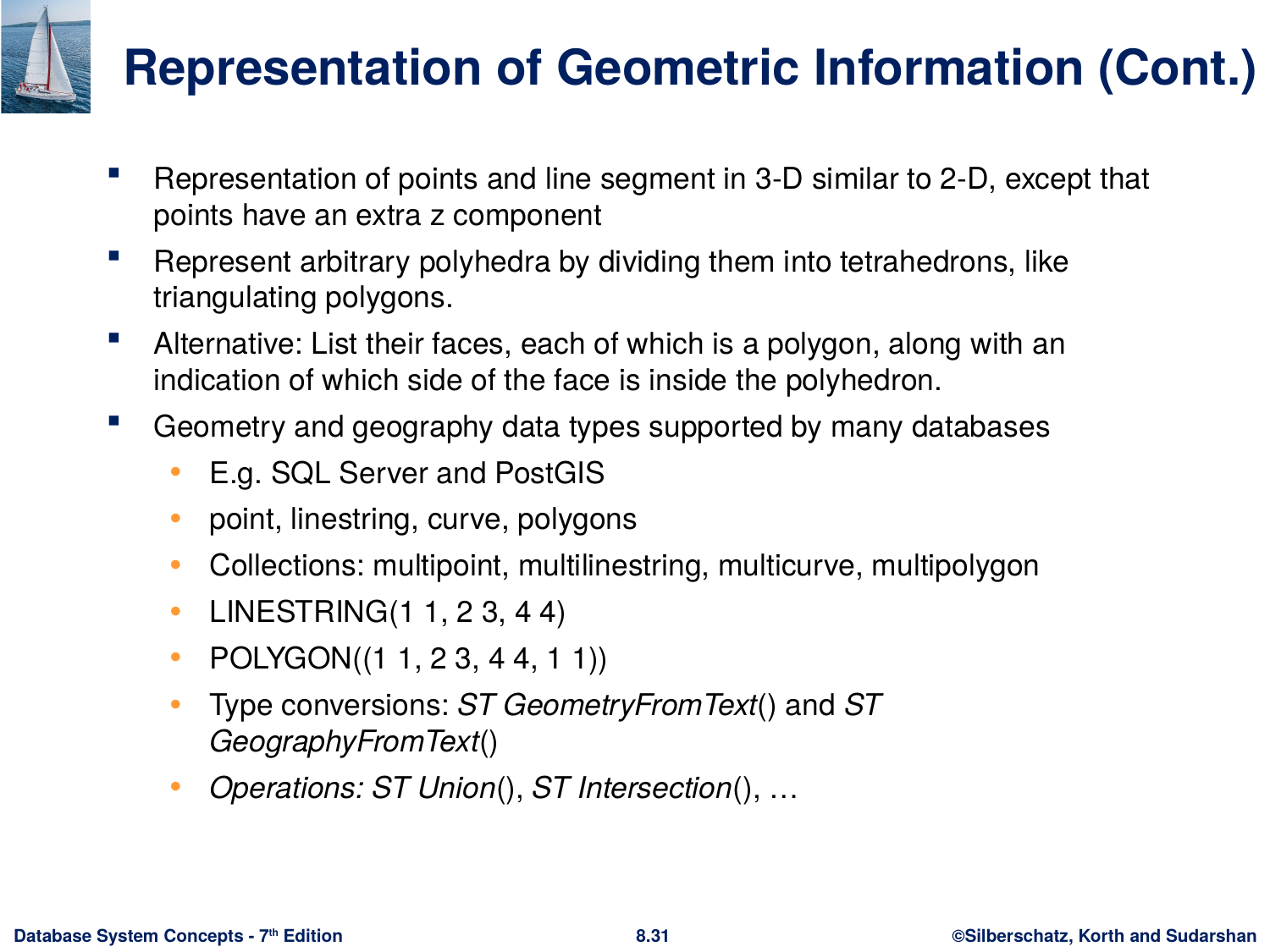

# Representation of Geometric Information (Cont.)
Representation of points and line segment in 3-D similar to 2-D, except that points have an extra z component
Represent arbitrary polyhedra by dividing them into tetrahedrons, like triangulating polygons.
Alternative: List their faces, each of which is a polygon, along with an indication of which side of the face is inside the polyhedron.
Geometry and geography data types supported by many databases
E.g. SQL Server and PostGIS
point, linestring, curve, polygons
Collections: multipoint, multilinestring, multicurve, multipolygon
LINESTRING(1 1, 2 3, 4 4)
POLYGON((1 1, 2 3, 4 4, 1 1))
Type conversions: ST GeometryFromText() and ST GeographyFromText()
Operations: ST Union(), ST Intersection(), …